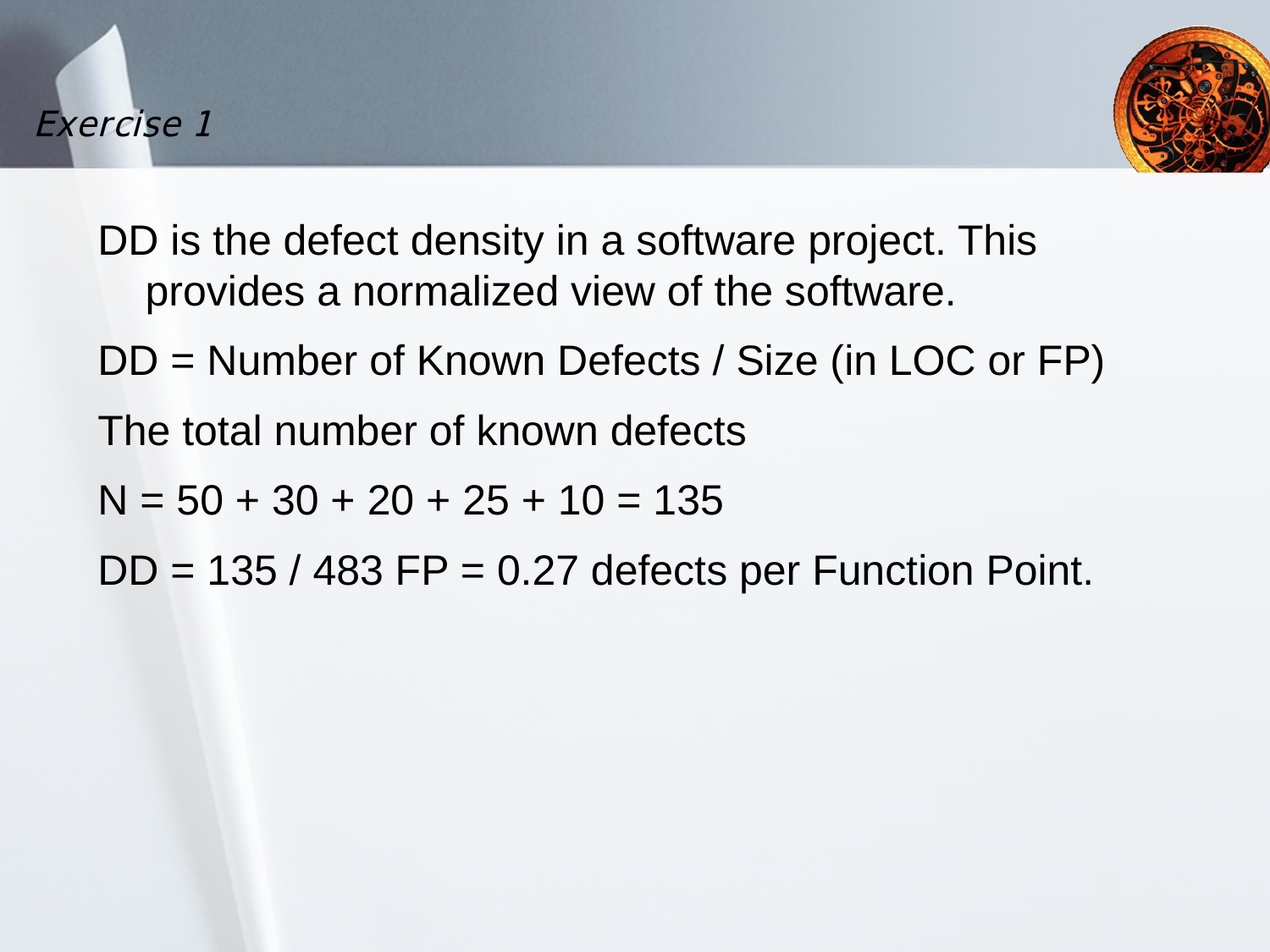

Exercise 1
DD is the defect density in a software project. This provides a normalized view of the software.
DD = Number of Known Defects / Size (in LOC or FP)
The total number of known defects
N = 50 + 30 + 20 + 25 + 10 = 135
DD = 135 / 483 FP = 0.27 defects per Function Point.